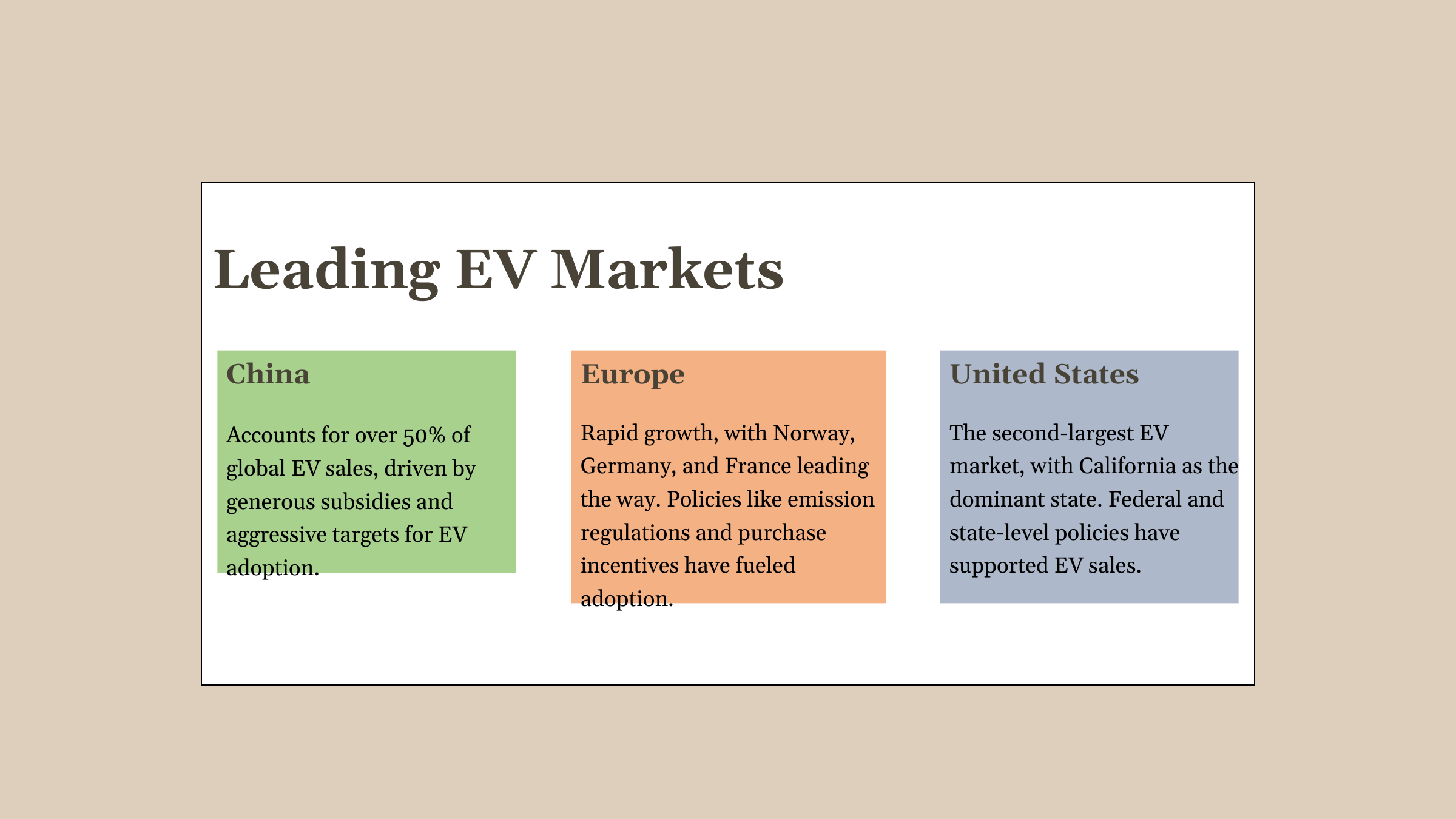

Leading EV Markets
China
Europe
United States
Rapid growth, with Norway, Germany, and France leading the way. Policies like emission regulations and purchase incentives have fueled adoption.
The second-largest EV market, with California as the dominant state. Federal and state-level policies have supported EV sales.
Accounts for over 50% of global EV sales, driven by generous subsidies and aggressive targets for EV adoption.